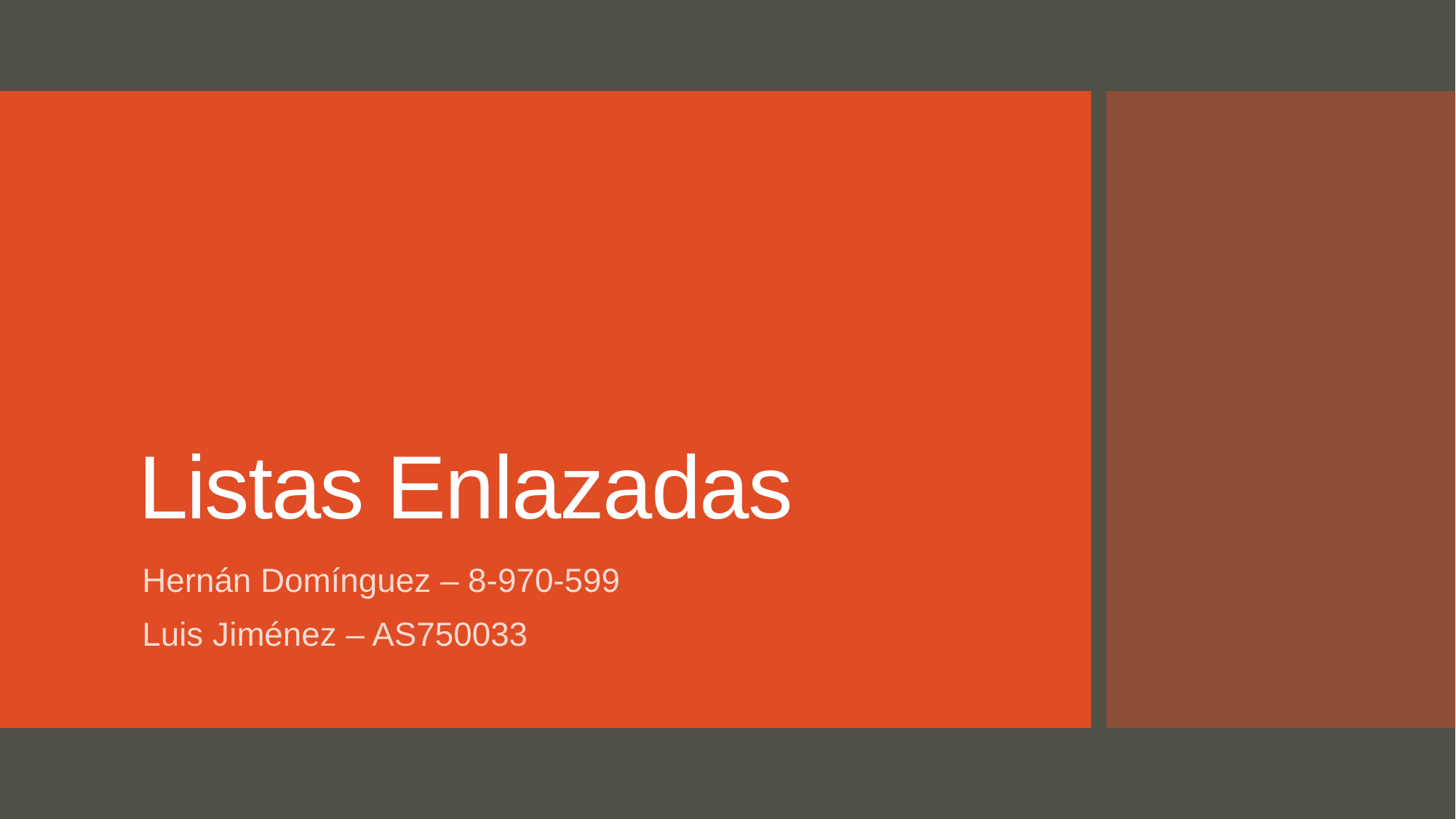

# Listas Enlazadas
Hernán Domínguez – 8-970-599
Luis Jiménez – AS750033